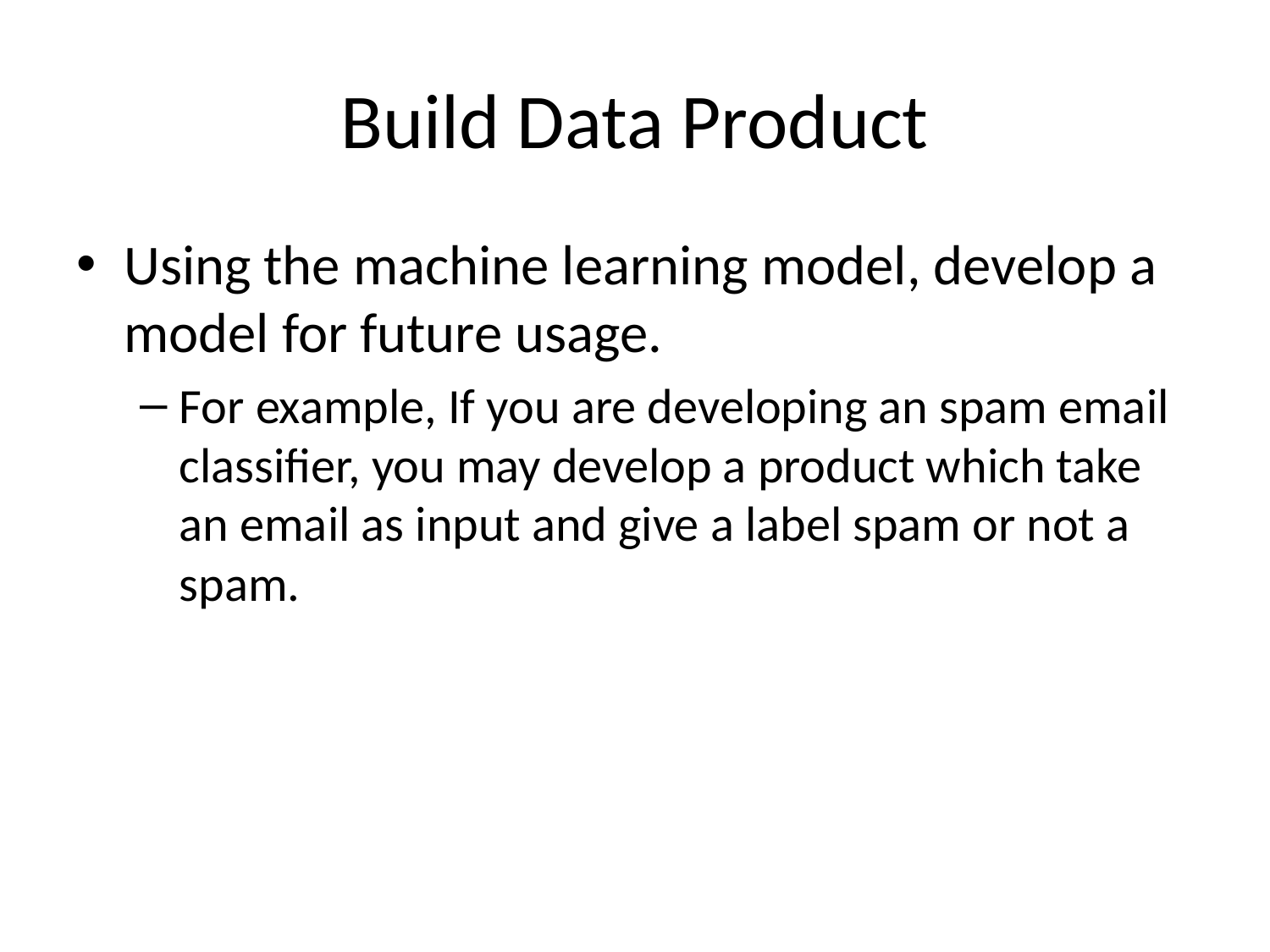

# Build Data Product
Using the machine learning model, develop a model for future usage.
For example, If you are developing an spam email classifier, you may develop a product which take an email as input and give a label spam or not a spam.